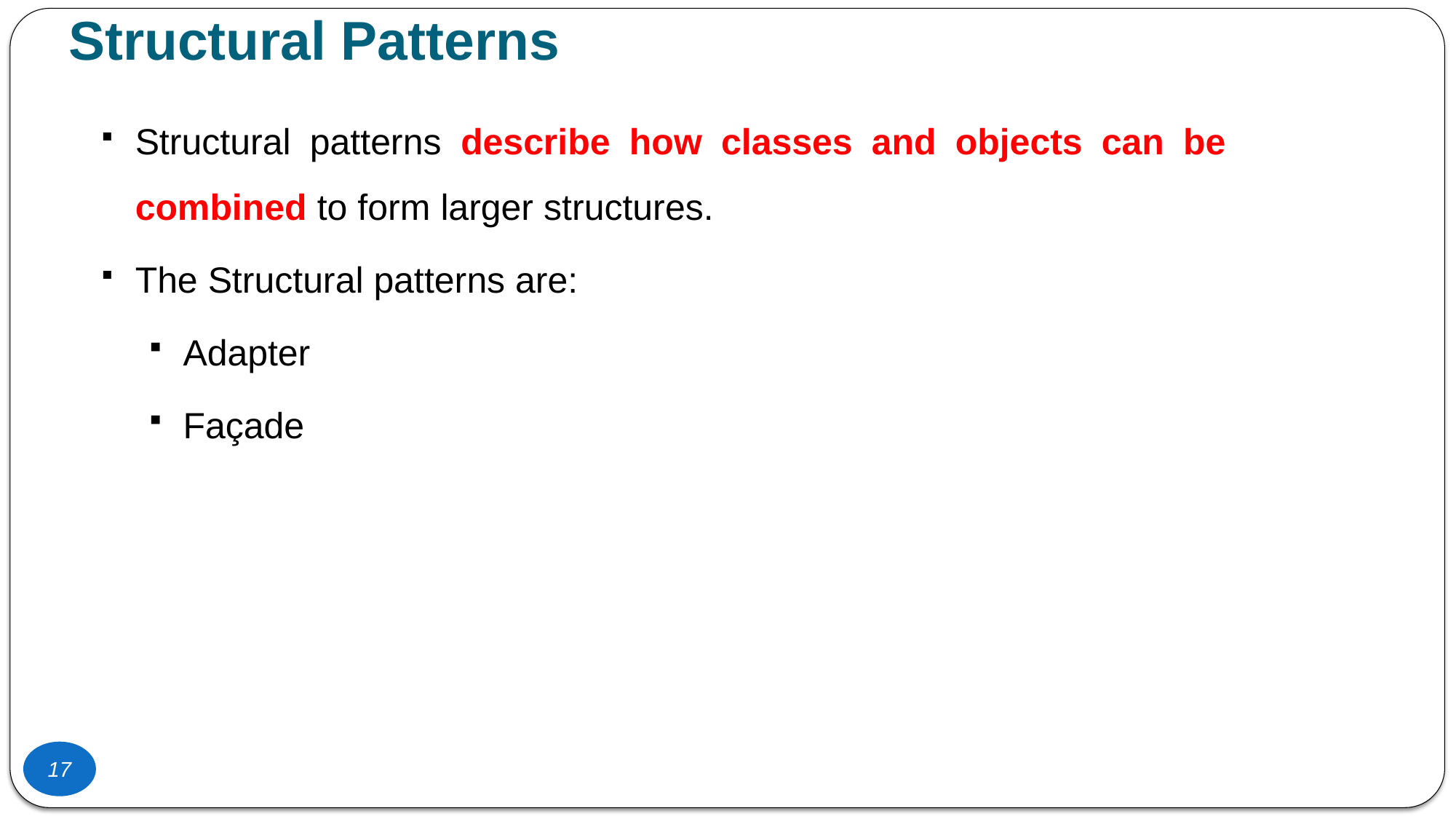

Structural Patterns
Structural patterns describe how classes and objects can be combined to form larger structures.
The Structural patterns are:
Adapter
Façade
17